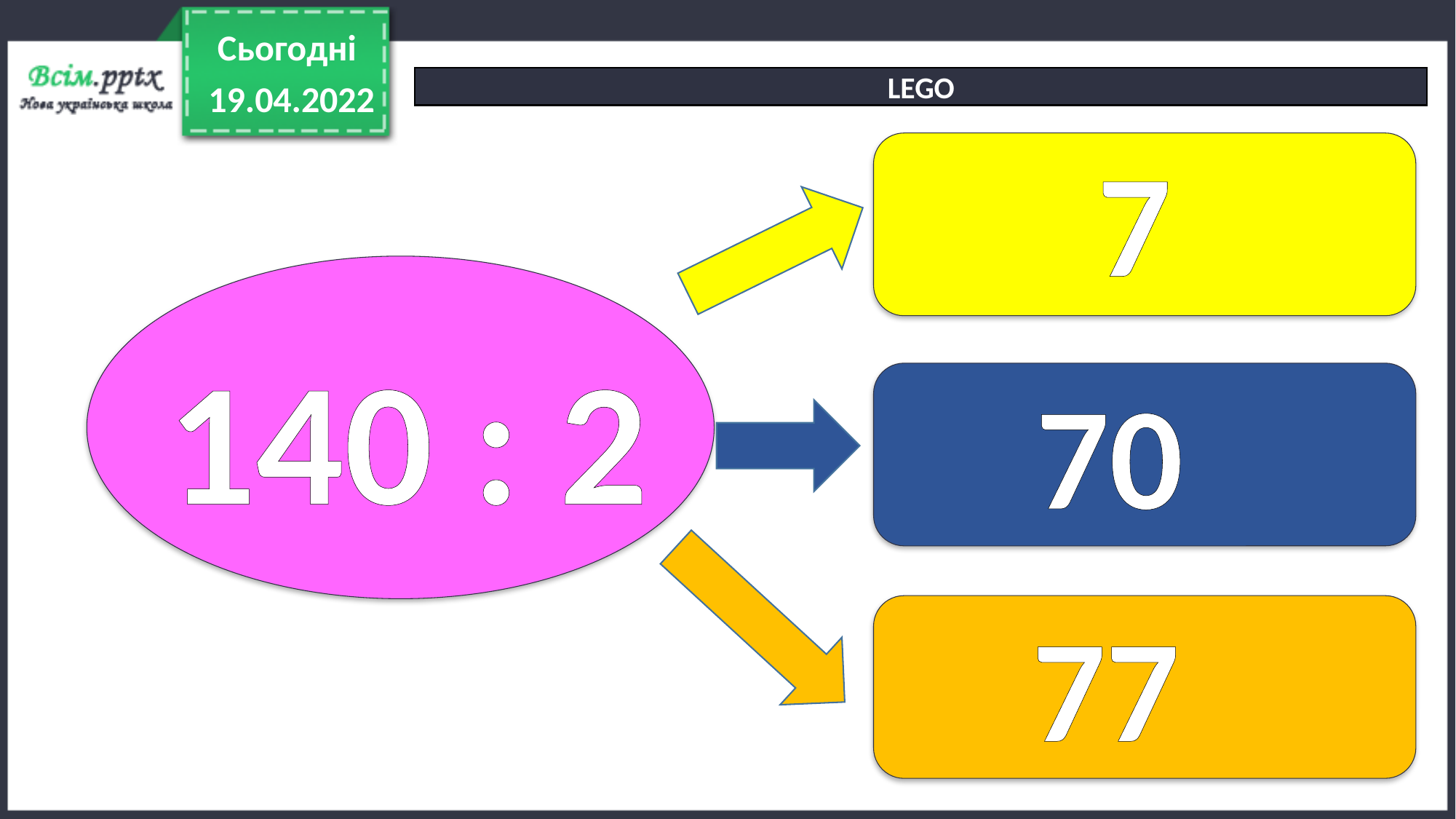

Сьогодні
LEGO
19.04.2022
7

140 : 2
70

77